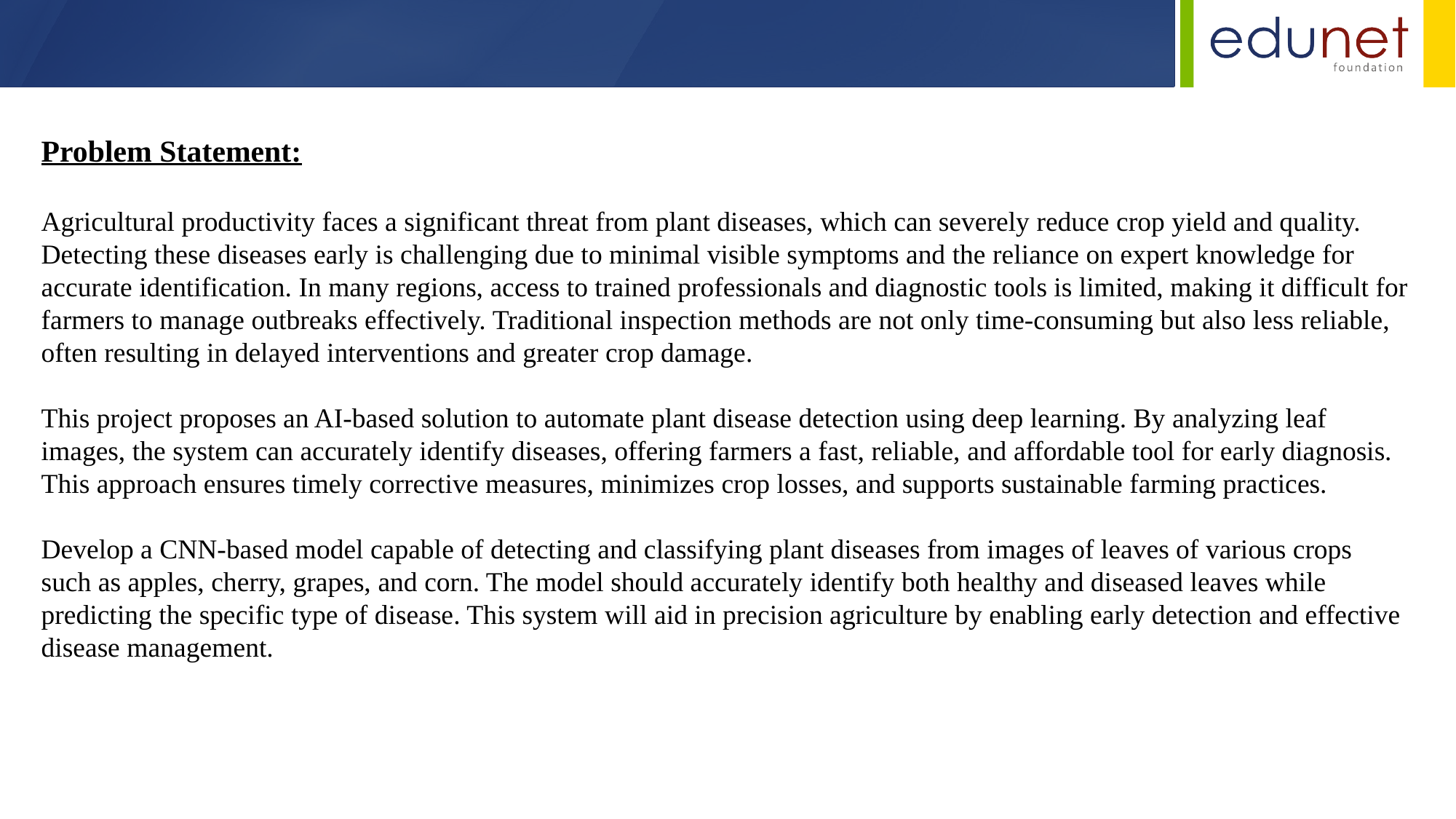

Problem Statement:

Agricultural productivity faces a significant threat from plant diseases, which can severely reduce crop yield and quality. Detecting these diseases early is challenging due to minimal visible symptoms and the reliance on expert knowledge for accurate identification. In many regions, access to trained professionals and diagnostic tools is limited, making it difficult for farmers to manage outbreaks effectively. Traditional inspection methods are not only time-consuming but also less reliable, often resulting in delayed interventions and greater crop damage.

This project proposes an AI-based solution to automate plant disease detection using deep learning. By analyzing leaf images, the system can accurately identify diseases, offering farmers a fast, reliable, and affordable tool for early diagnosis. This approach ensures timely corrective measures, minimizes crop losses, and supports sustainable farming practices.

Develop a CNN-based model capable of detecting and classifying plant diseases from images of leaves of various crops such as apples, cherry, grapes, and corn. The model should accurately identify both healthy and diseased leaves while predicting the specific type of disease. This system will aid in precision agriculture by enabling early detection and effective disease management.